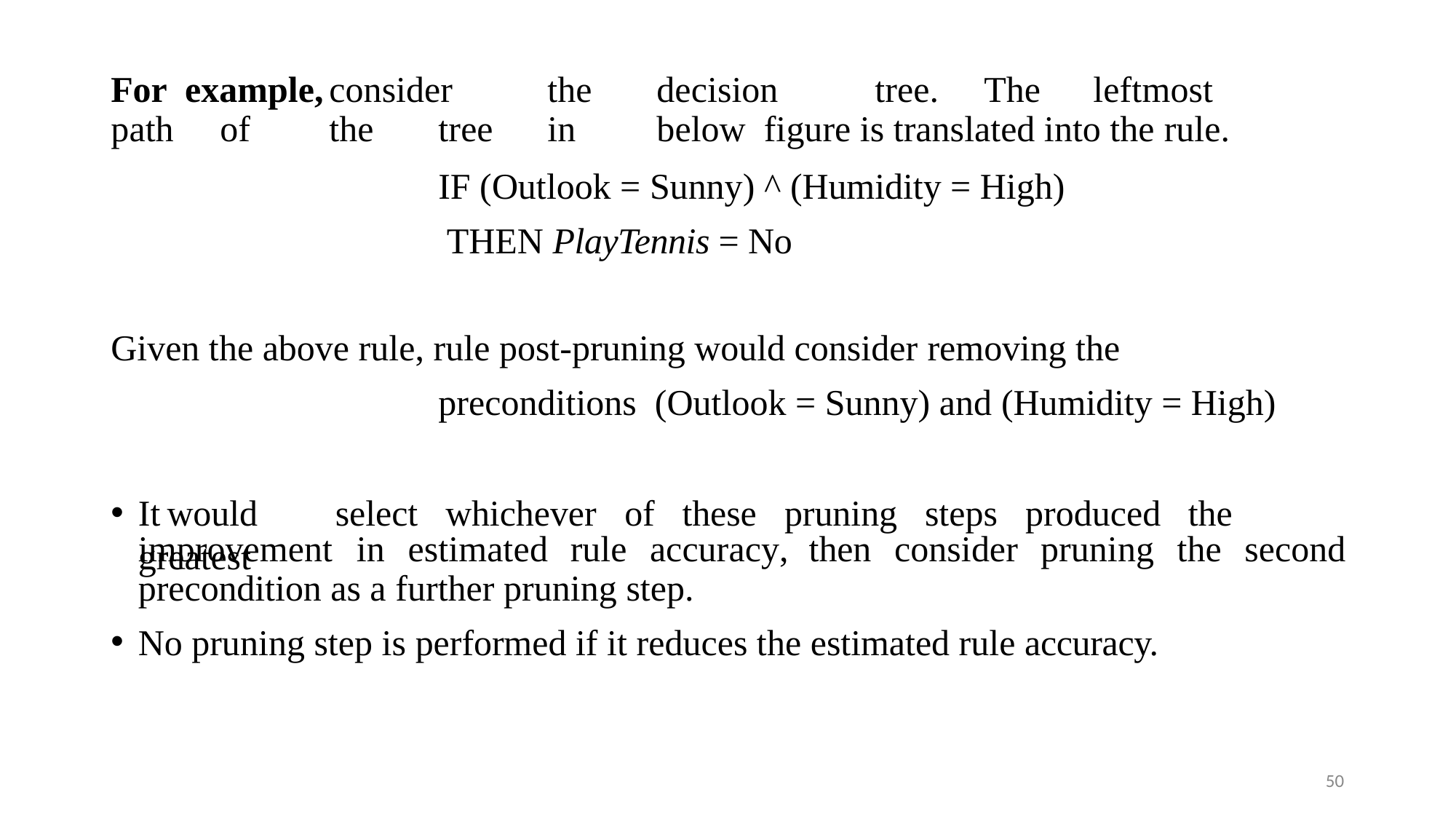

For  example,	consider	the	decision	tree.	The	leftmost	path	of	the	tree	in	below  figure is translated into the rule.
IF (Outlook = Sunny) ^ (Humidity = High)  THEN PlayTennis = No

Given the above rule, rule post-pruning would consider removing the preconditions  (Outlook = Sunny) and (Humidity = High)

It	would	select	whichever	of	these	pruning	steps	produced	the	greatest
improvement	in	estimated	rule	accuracy,	then	consider	pruning	the	second
precondition as a further pruning step.
No pruning step is performed if it reduces the estimated rule accuracy.
50